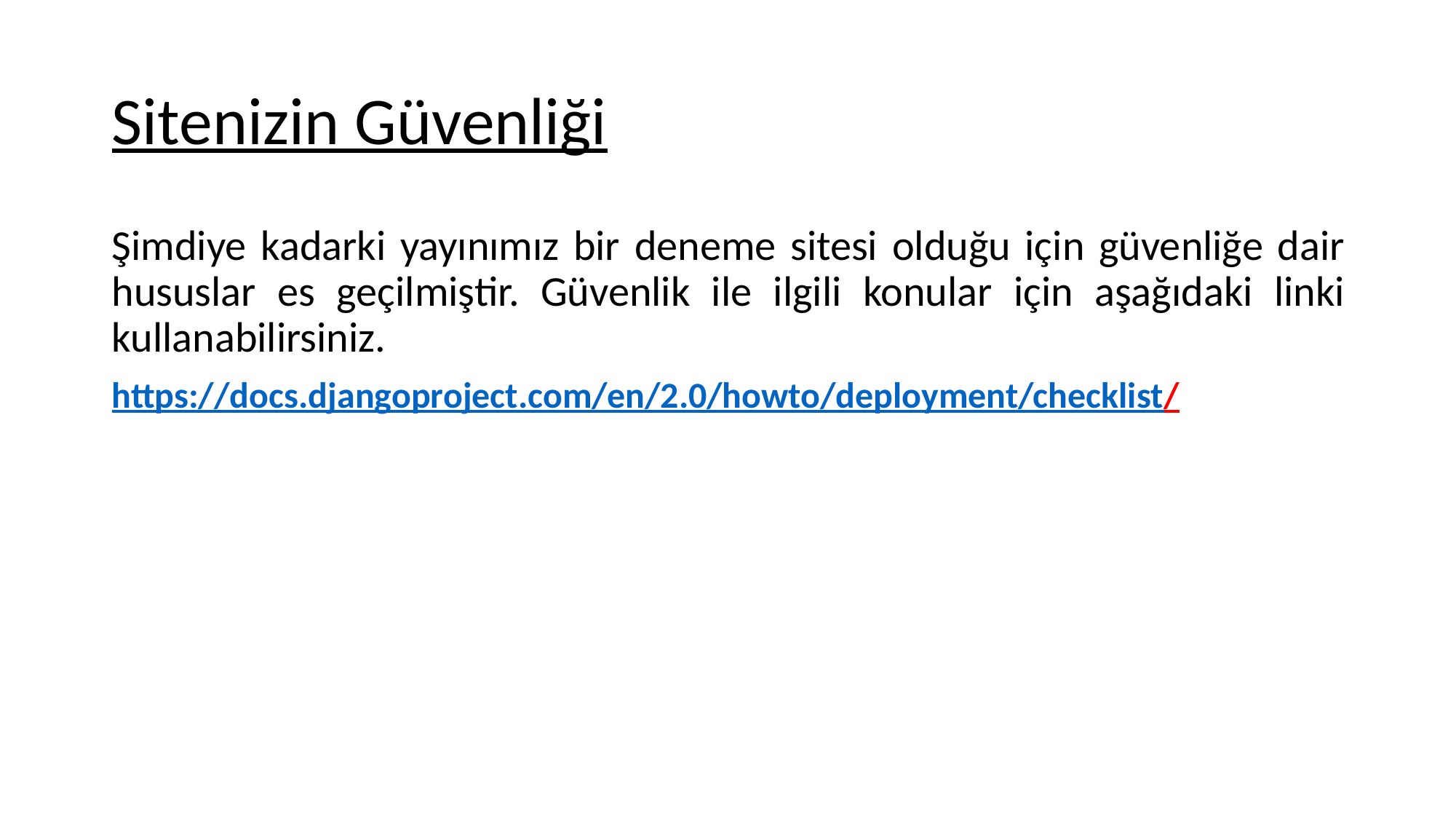

# Sitenizin Güvenliği
Şimdiye kadarki yayınımız bir deneme sitesi olduğu için güvenliğe dair hususlar es geçilmiştir. Güvenlik ile ilgili konular için aşağıdaki linki kullanabilirsiniz.
https://docs.djangoproject.com/en/2.0/howto/deployment/checklist/